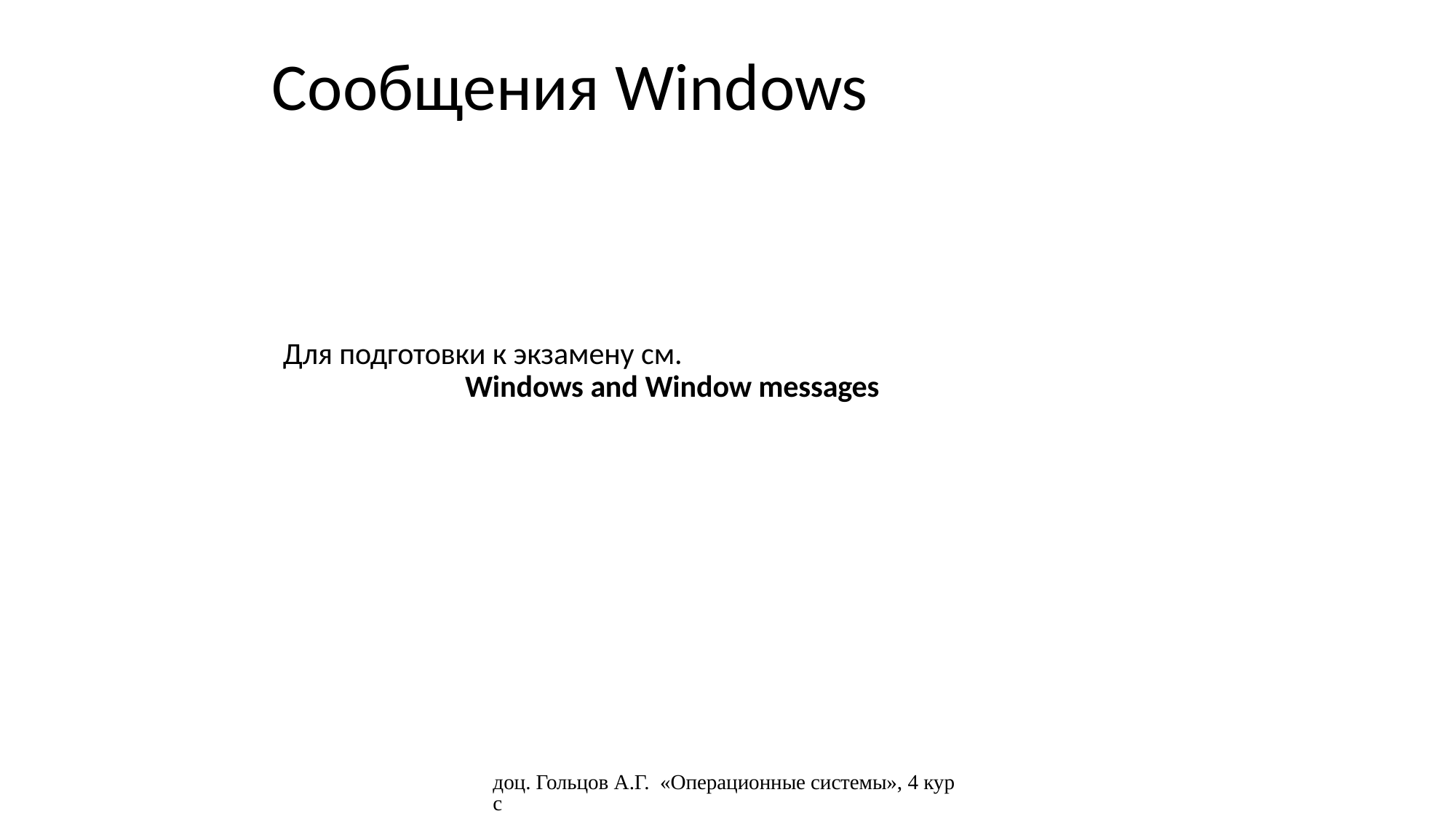

# Сообщения Windows
Для подготовки к экзамену см.
                       Windows and Window messages
доц. Гольцов А.Г.  «Операционные системы», 4 курс